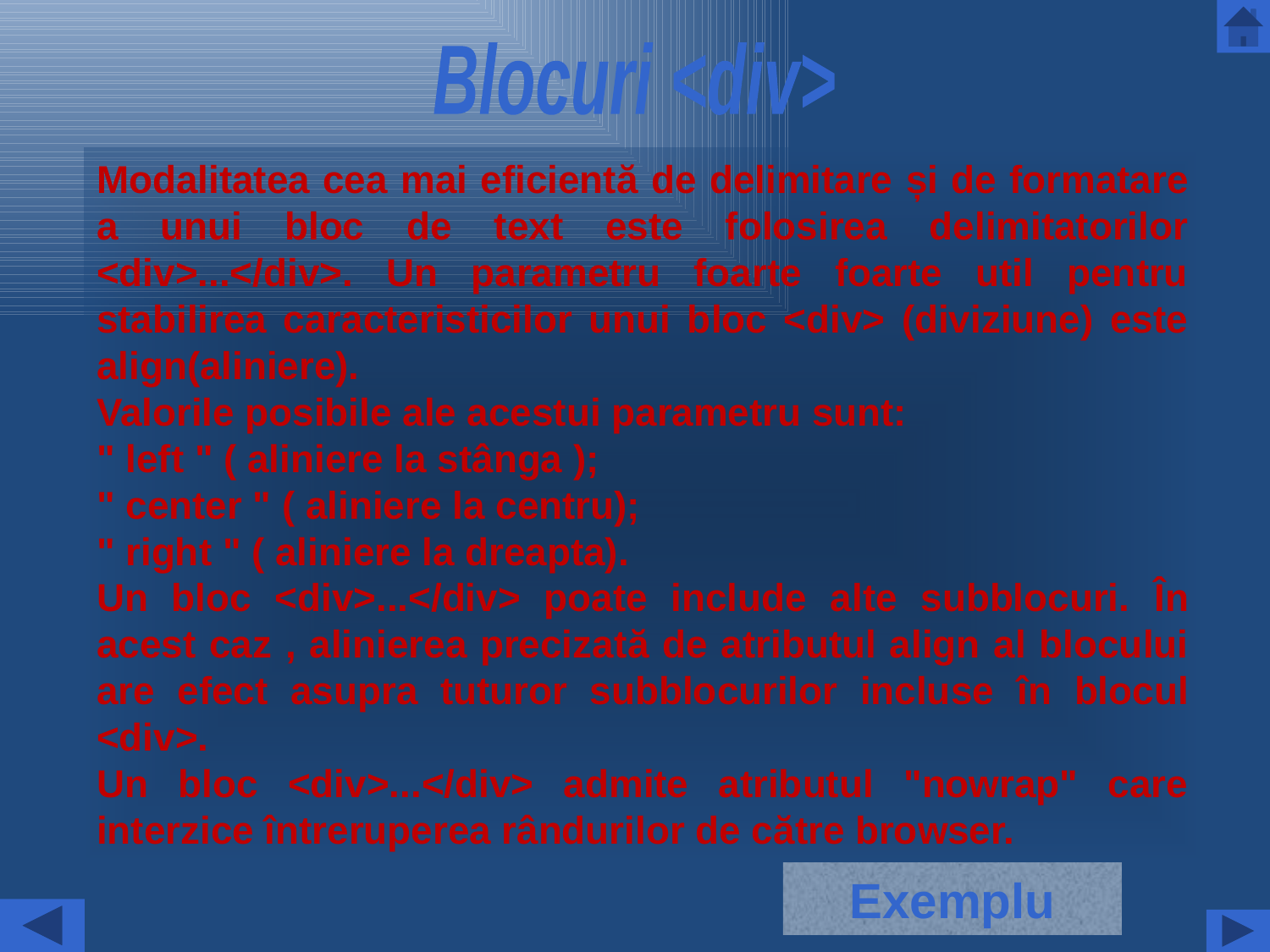

Blocuri <div>
Modalitatea cea mai eficientă de delimitare și de formatare a unui bloc de text este folosirea delimitatorilor <div>...</div>. Un parametru foarte foarte util pentru stabilirea caracteristicilor unui bloc <div> (diviziune) este align(aliniere).
Valorile posibile ale acestui parametru sunt:
" left " ( aliniere la stânga );
" center " ( aliniere la centru);
" right " ( aliniere la dreapta).
Un bloc <div>...</div> poate include alte subblocuri. În acest caz , alinierea precizată de atributul align al blocului are efect asupra tuturor subblocurilor incluse în blocul <div>.
Un bloc <div>...</div> admite atributul "nowrap" care interzice întreruperea rândurilor de către browser.
Exemplu